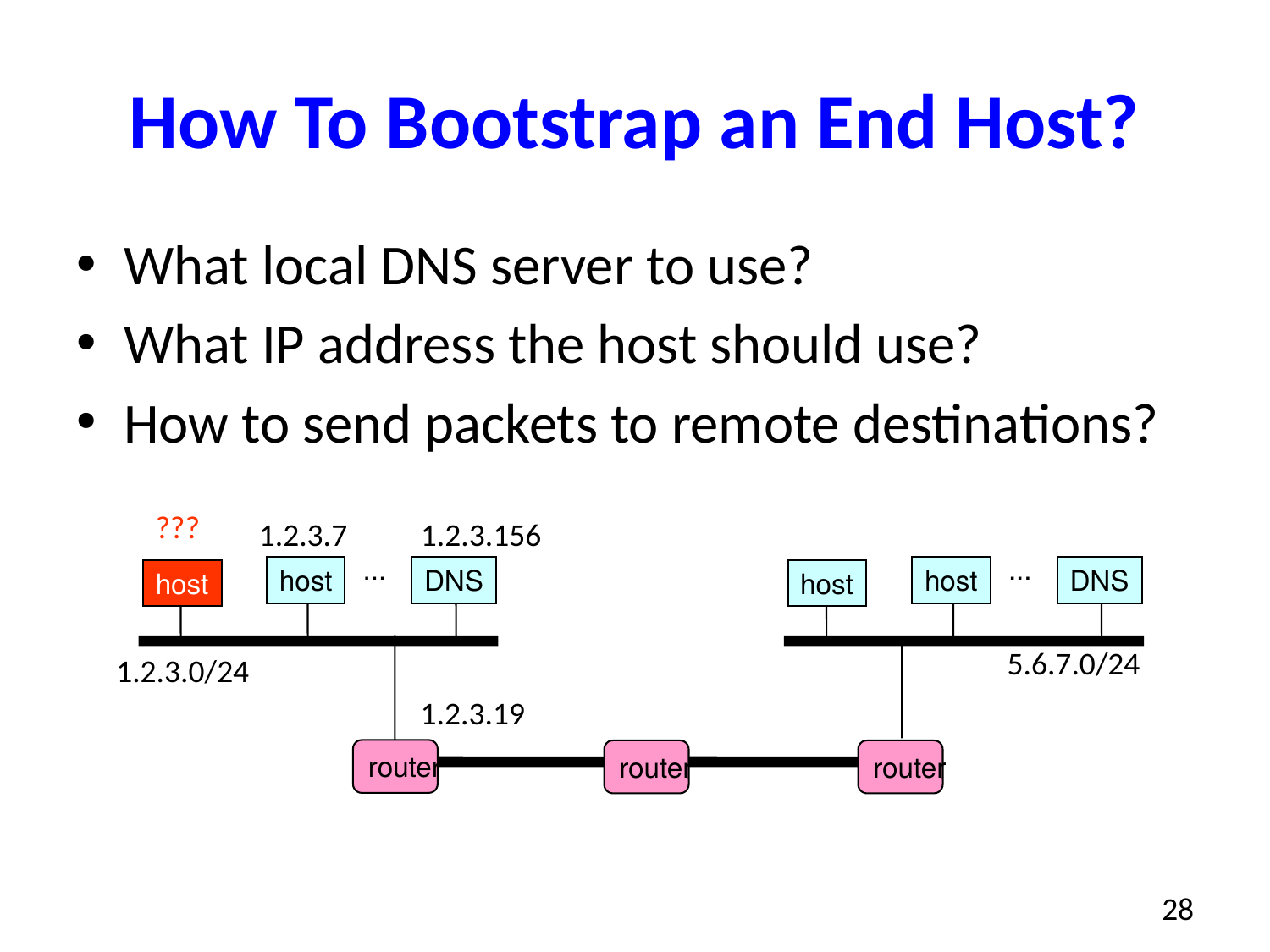

# How To Bootstrap an End Host?
What local DNS server to use?
What IP address the host should use?
How to send packets to remote destinations?
???
1.2.3.7
1.2.3.156
...
...
host
DNS
host
DNS
host
host

5.6.7.0/24

1.2.3.0/24
1.2.3.19
router
router
router

28